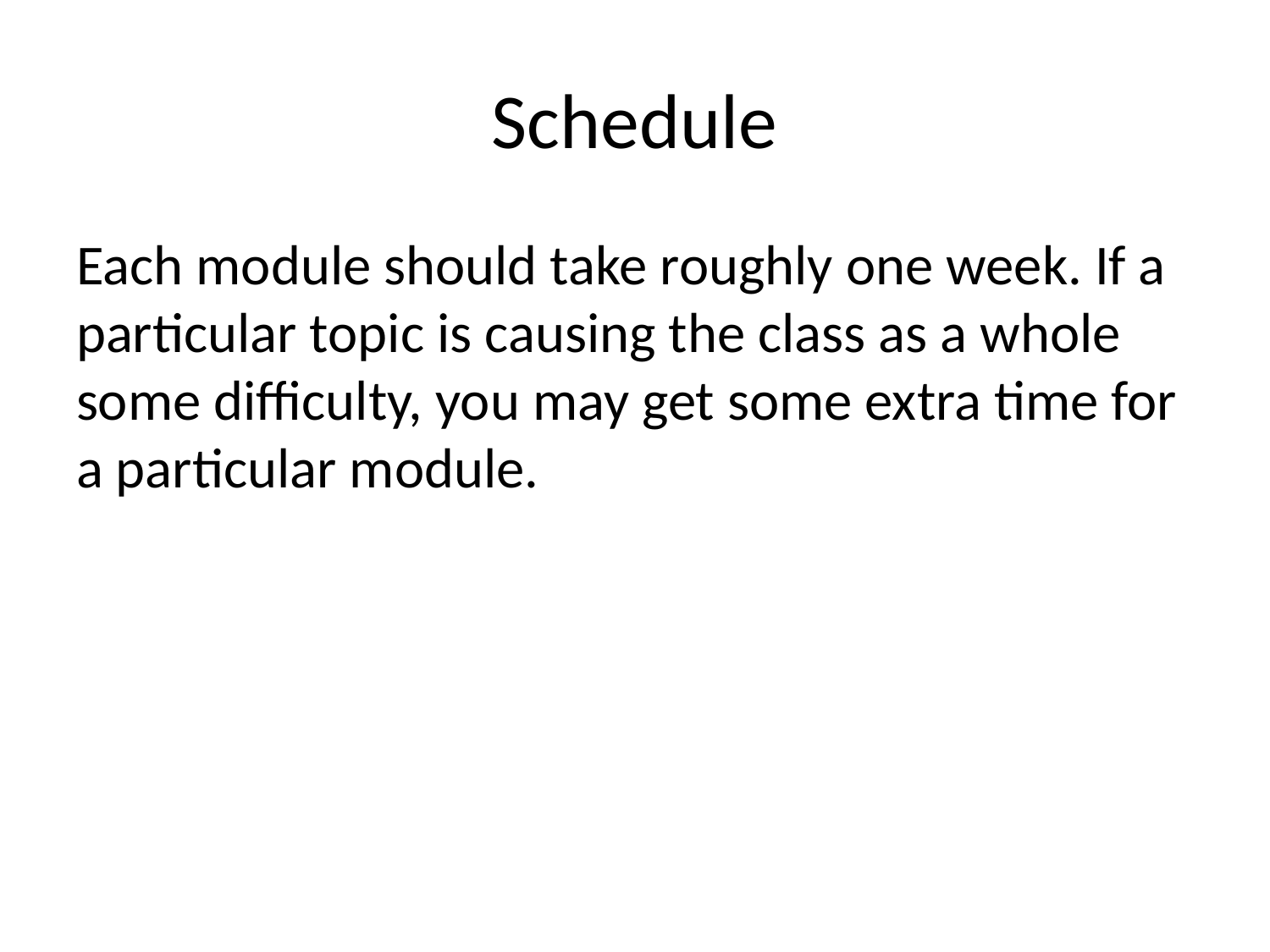

# Schedule
Each module should take roughly one week. If a particular topic is causing the class as a whole some difficulty, you may get some extra time for a particular module.